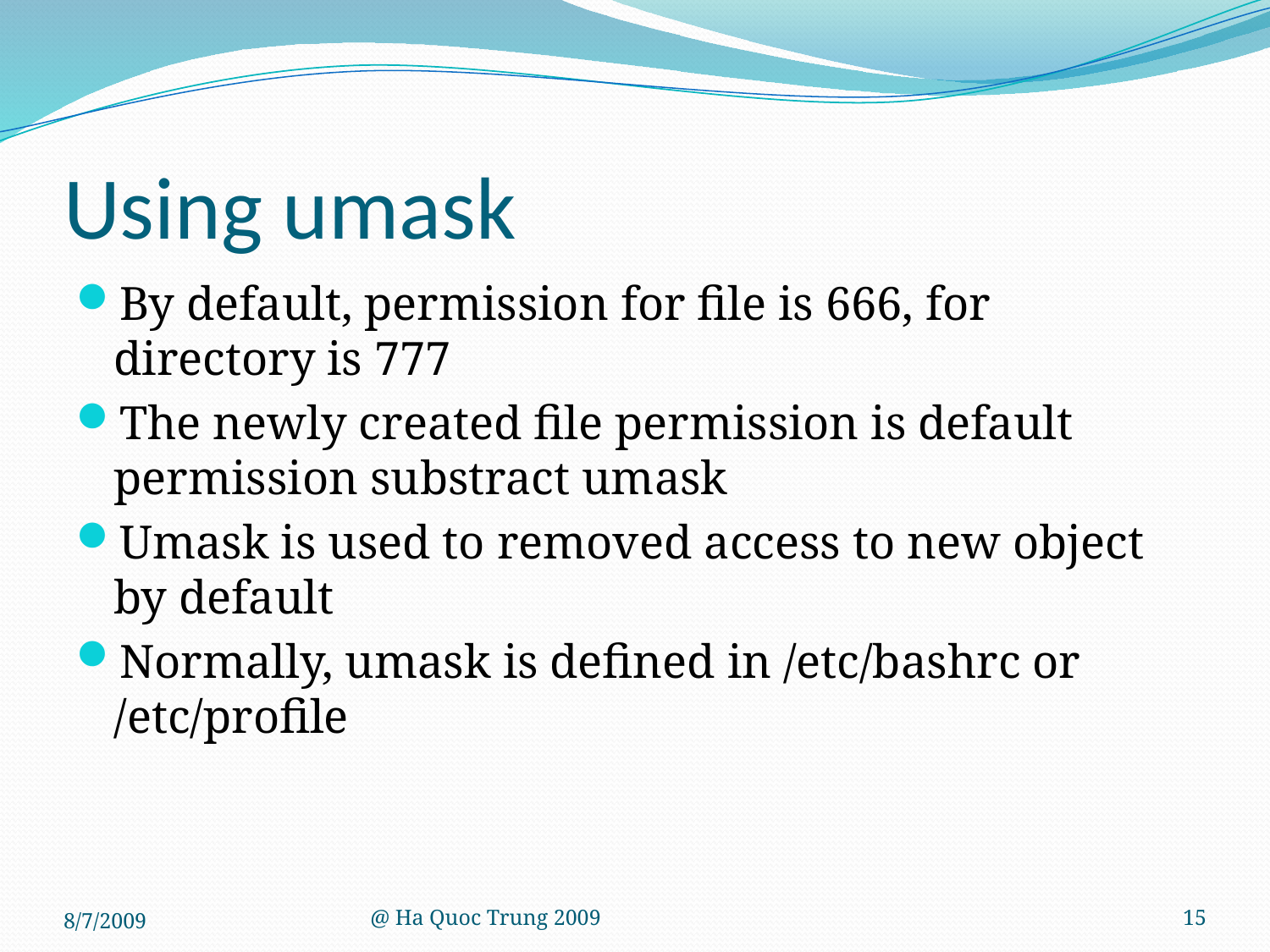

# Using umask
By default, permission for file is 666, for directory is 777
The newly created file permission is default permission substract umask
Umask is used to removed access to new object by default
Normally, umask is defined in /etc/bashrc or /etc/profile
8/7/2009
@ Ha Quoc Trung 2009
15